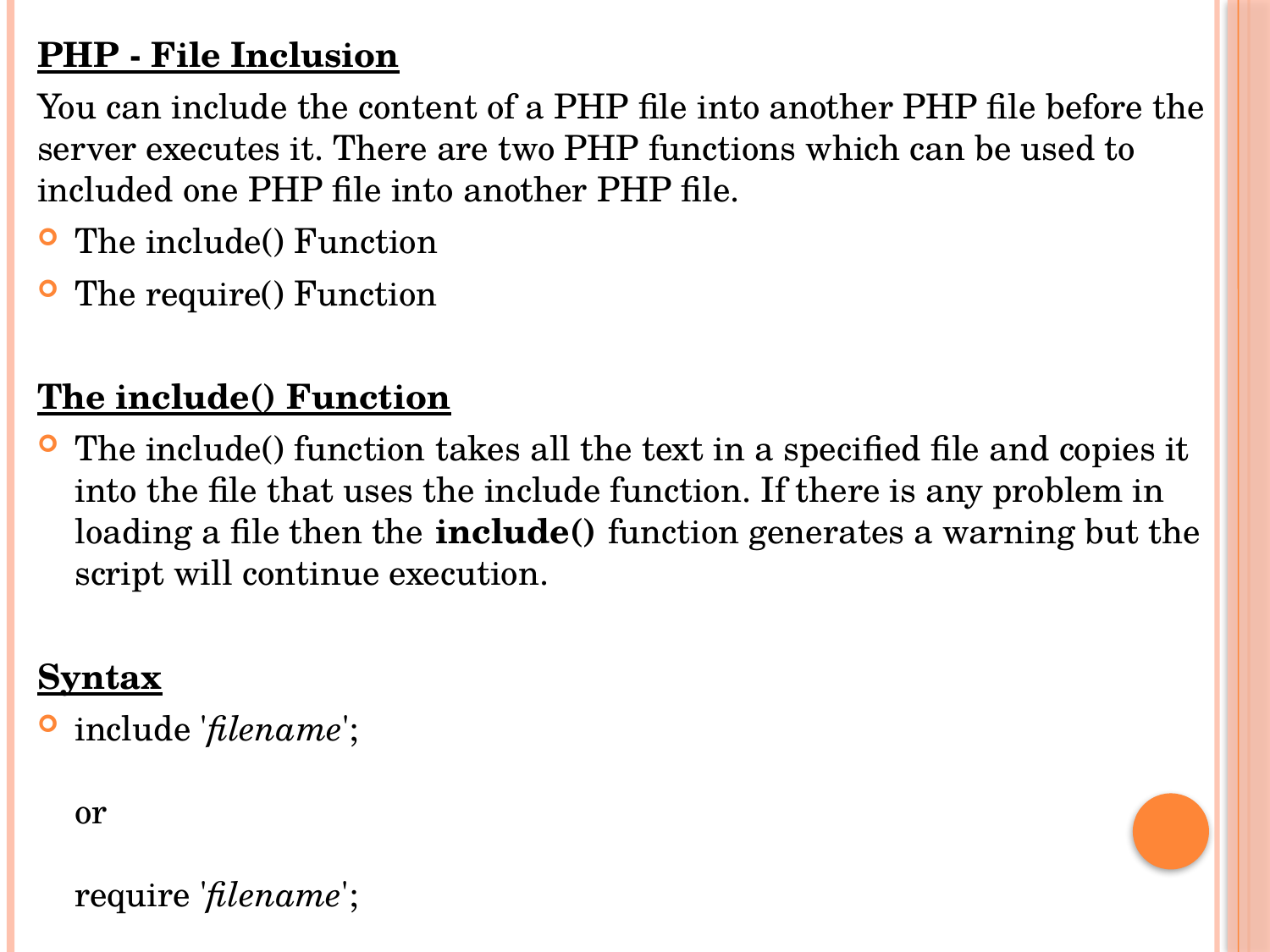

PHP - File Inclusion
You can include the content of a PHP file into another PHP file before the server executes it. There are two PHP functions which can be used to included one PHP file into another PHP file.
The include() Function
The require() Function

The include() Function
The include() function takes all the text in a specified file and copies it into the file that uses the include function. If there is any problem in loading a file then the include() function generates a warning but the script will continue execution.

Syntax
include 'filename';
or
require 'filename';